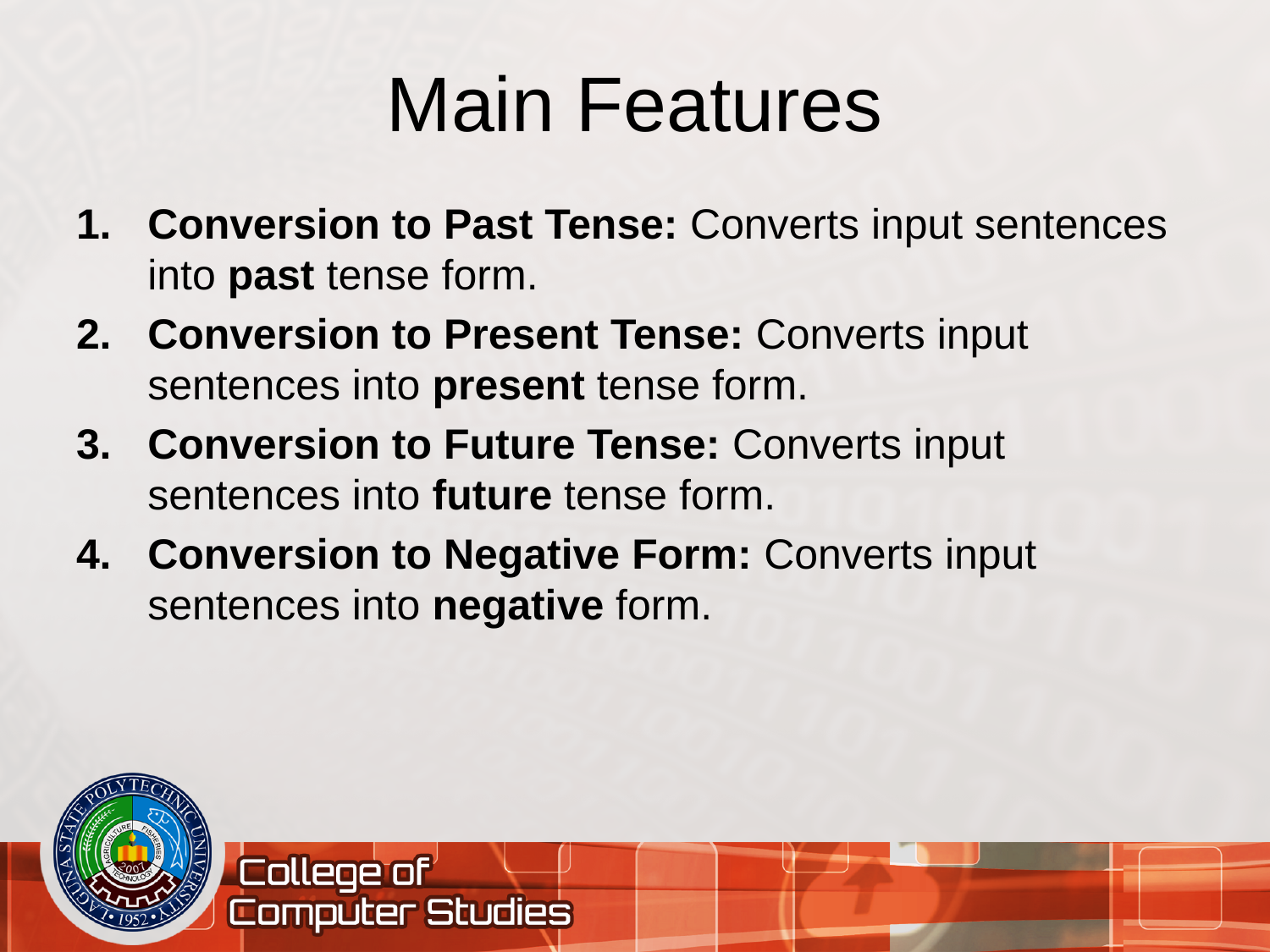

# Main Features
Conversion to Past Tense: Converts input sentences into past tense form.
Conversion to Present Tense: Converts input sentences into present tense form.
Conversion to Future Tense: Converts input sentences into future tense form.
Conversion to Negative Form: Converts input sentences into negative form.